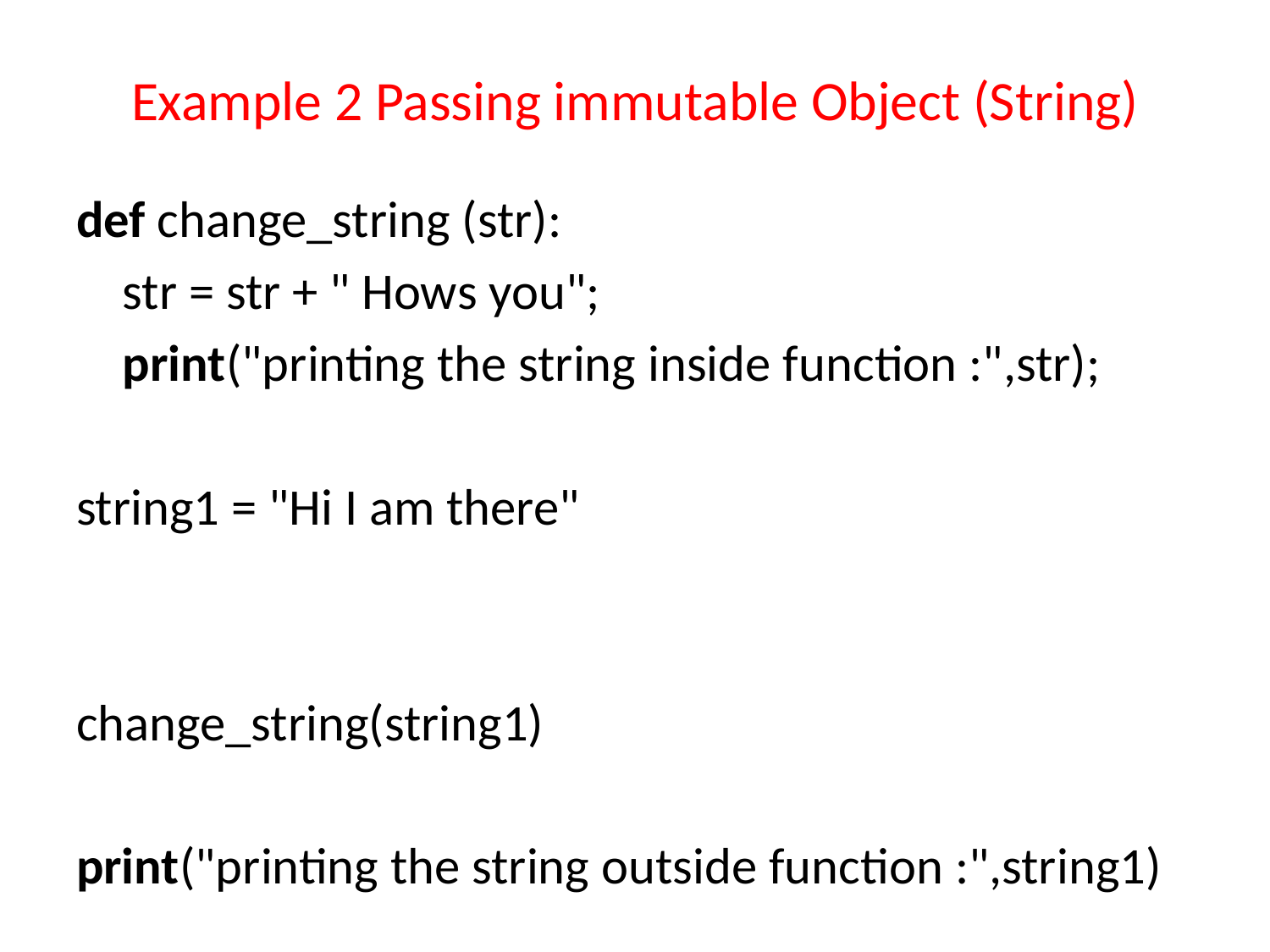

# Example 2 Passing immutable Object (String)
def change_string (str):
    str = str + " Hows you";
    print("printing the string inside function :",str);

string1 = "Hi I am there"

change_string(string1)

print("printing the string outside function :",string1)